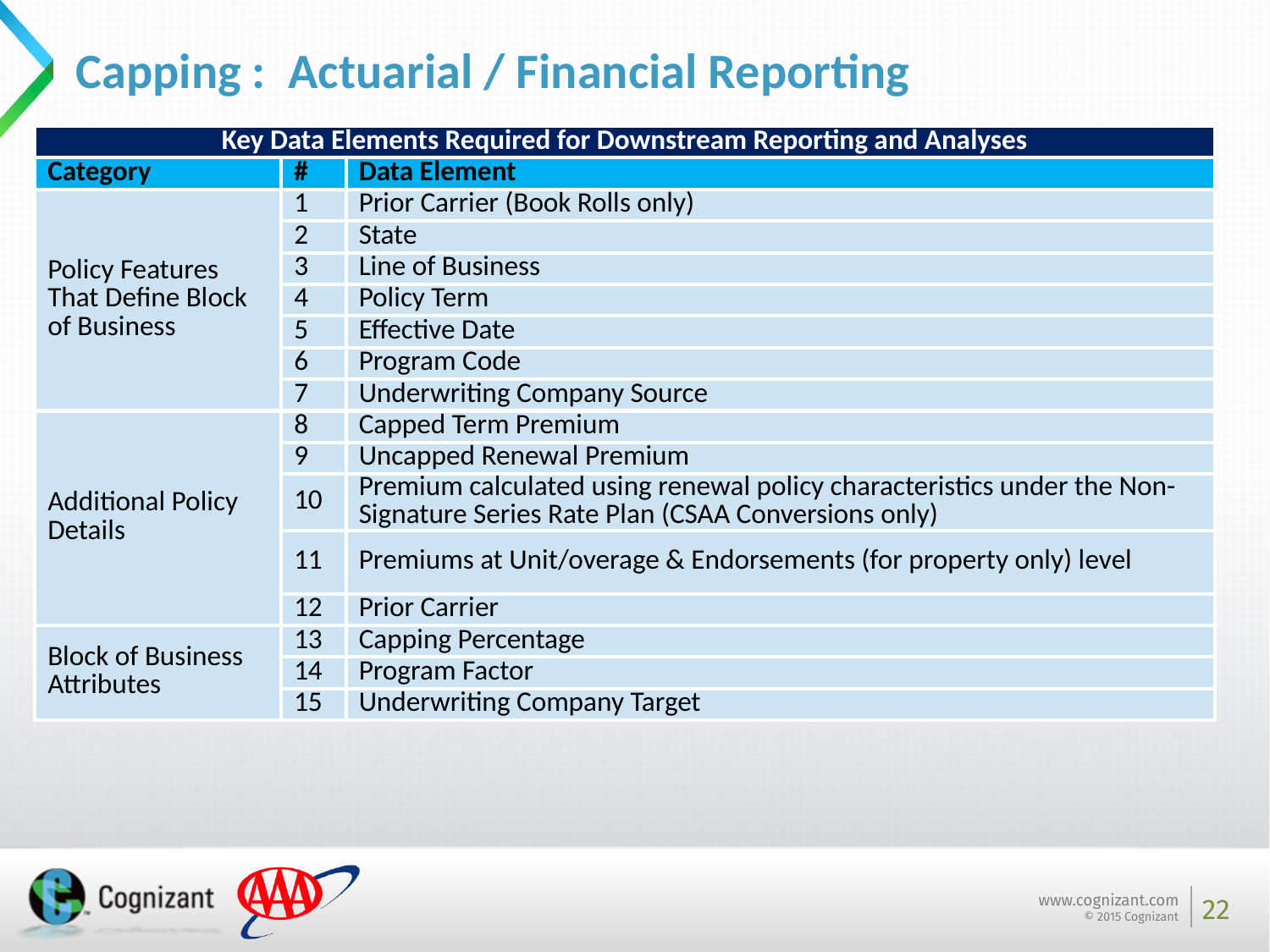

# Capping :  Actuarial / Financial Reporting
| Key Data Elements Required for Downstream Reporting and Analyses |  |  |
| --- | --- | --- |
| Category | # | Data Element |
| Policy Features That Define Block of Business | 1 | Prior Carrier (Book Rolls only) |
|  | 2 | State |
|  | 3 | Line of Business |
|  | 4 | Policy Term |
|  | 5 | Effective Date |
|  | 6 | Program Code |
|  | 7 | Underwriting Company Source |
| Additional Policy Details | 8 | Capped Term Premium |
|  | 9 | Uncapped Renewal Premium |
|  | 10 | Premium calculated using renewal policy characteristics under the Non-Signature Series Rate Plan (CSAA Conversions only) |
|  | 11 | Premiums at Unit/overage & Endorsements (for property only) level |
|  | 12 | Prior Carrier |
| Block of Business Attributes | 13 | Capping Percentage |
|  | 14 | Program Factor |
|  | 15 | Underwriting Company Target |